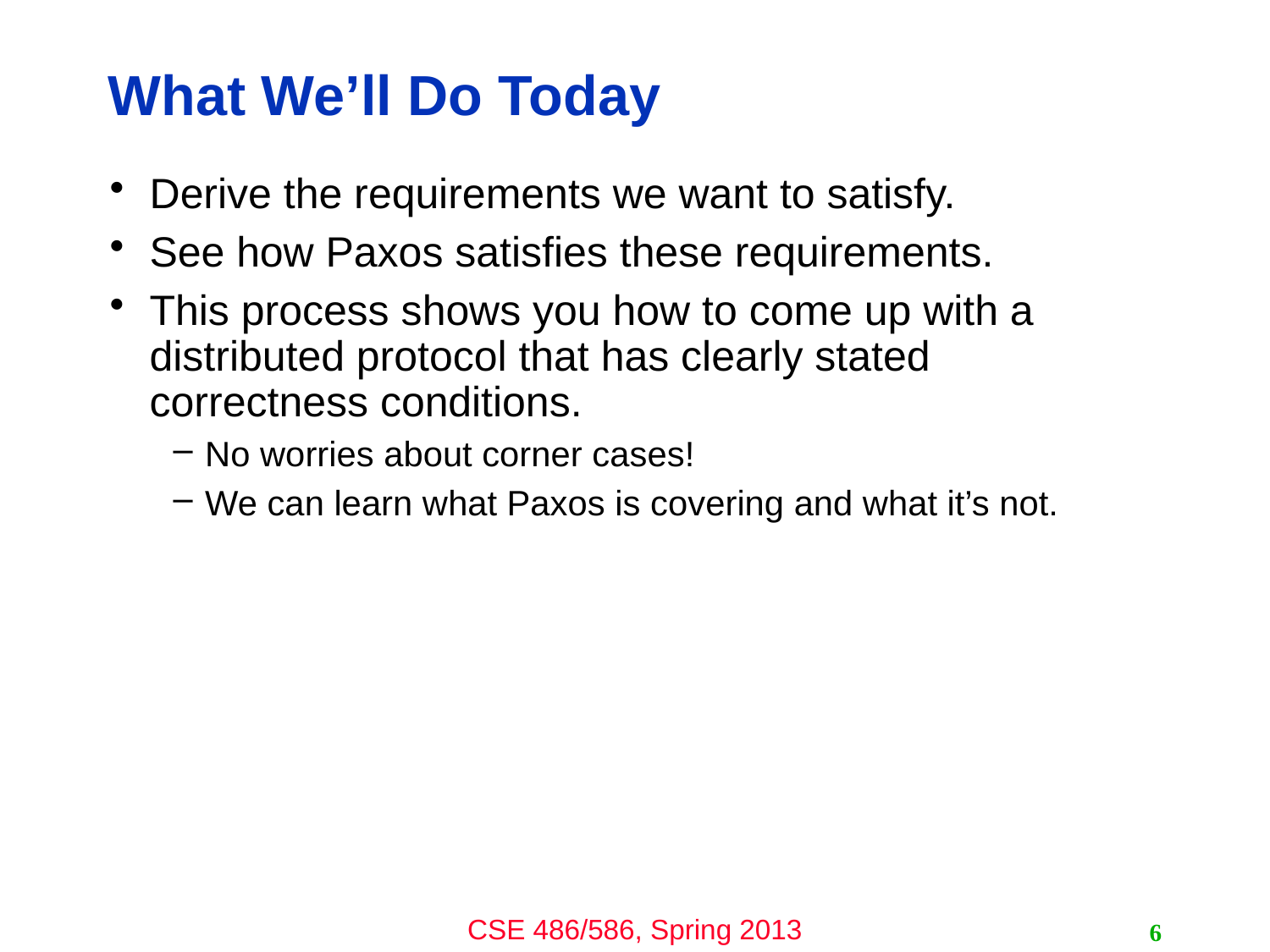

# What We’ll Do Today
Derive the requirements we want to satisfy.
See how Paxos satisfies these requirements.
This process shows you how to come up with a distributed protocol that has clearly stated correctness conditions.
No worries about corner cases!
We can learn what Paxos is covering and what it’s not.
6